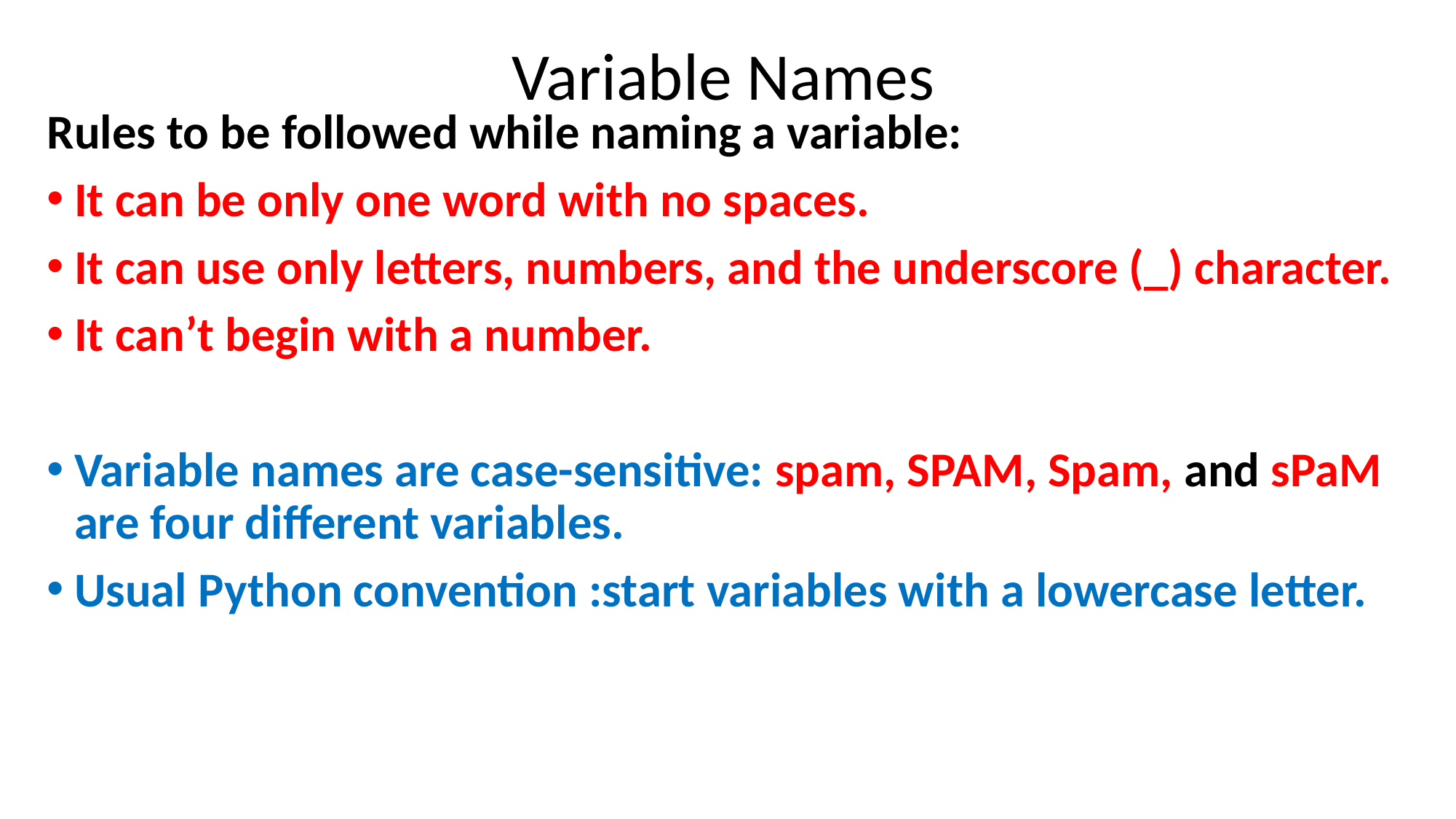

# Variable Names
Rules to be followed while naming a variable:
It can be only one word with no spaces.
It can use only letters, numbers, and the underscore (_) character.
It can’t begin with a number.

Variable names are case-sensitive: spam, SPAM, Spam, and sPaM are four different variables.
Usual Python convention :start variables with a lowercase letter.